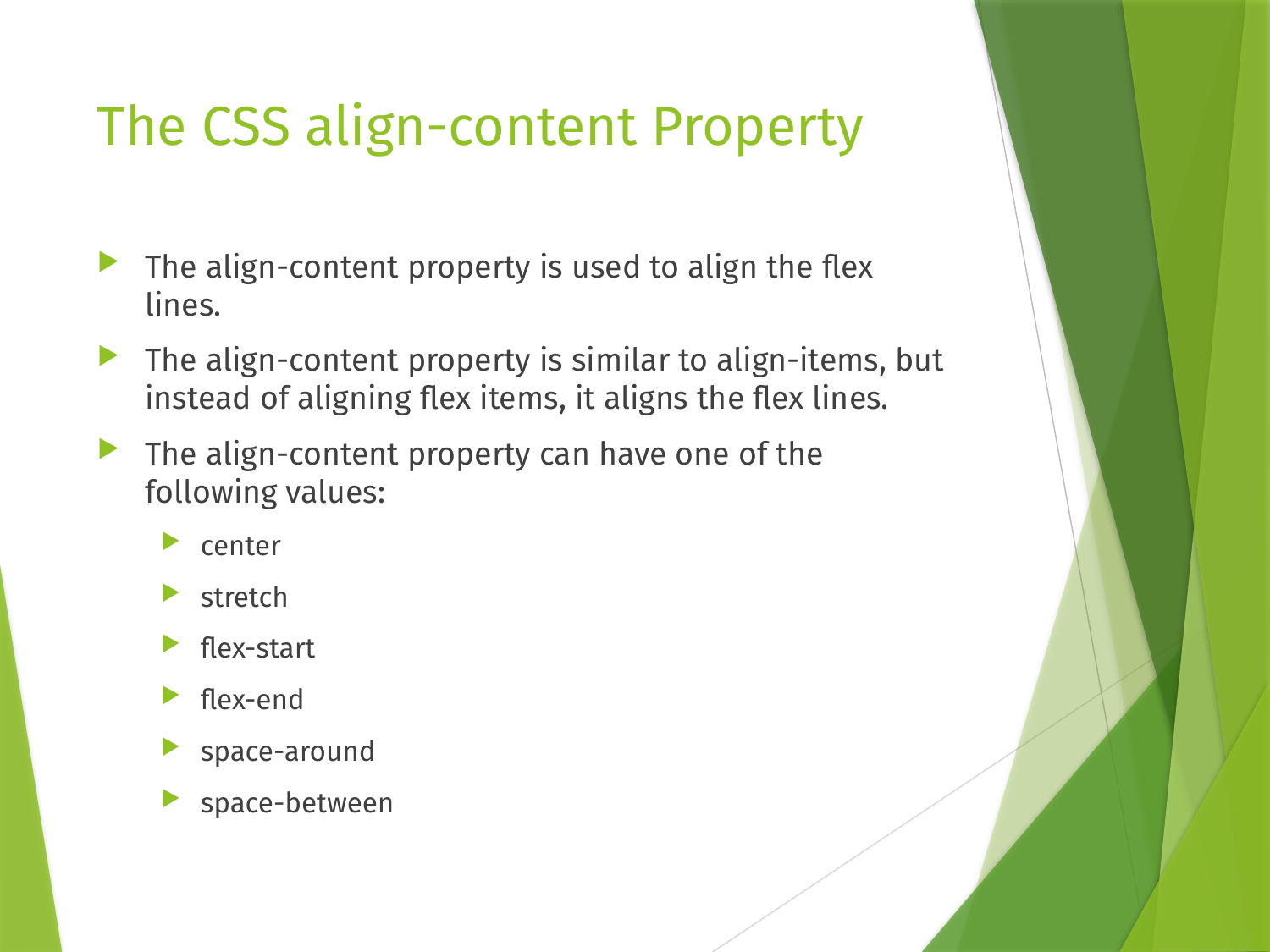

# The CSS align-content Property
The align-content property is used to align the flex lines.
The align-content property is similar to align-items, but instead of aligning flex items, it aligns the flex lines.
The align-content property can have one of the following values:
center
stretch
flex-start
flex-end
space-around
space-between